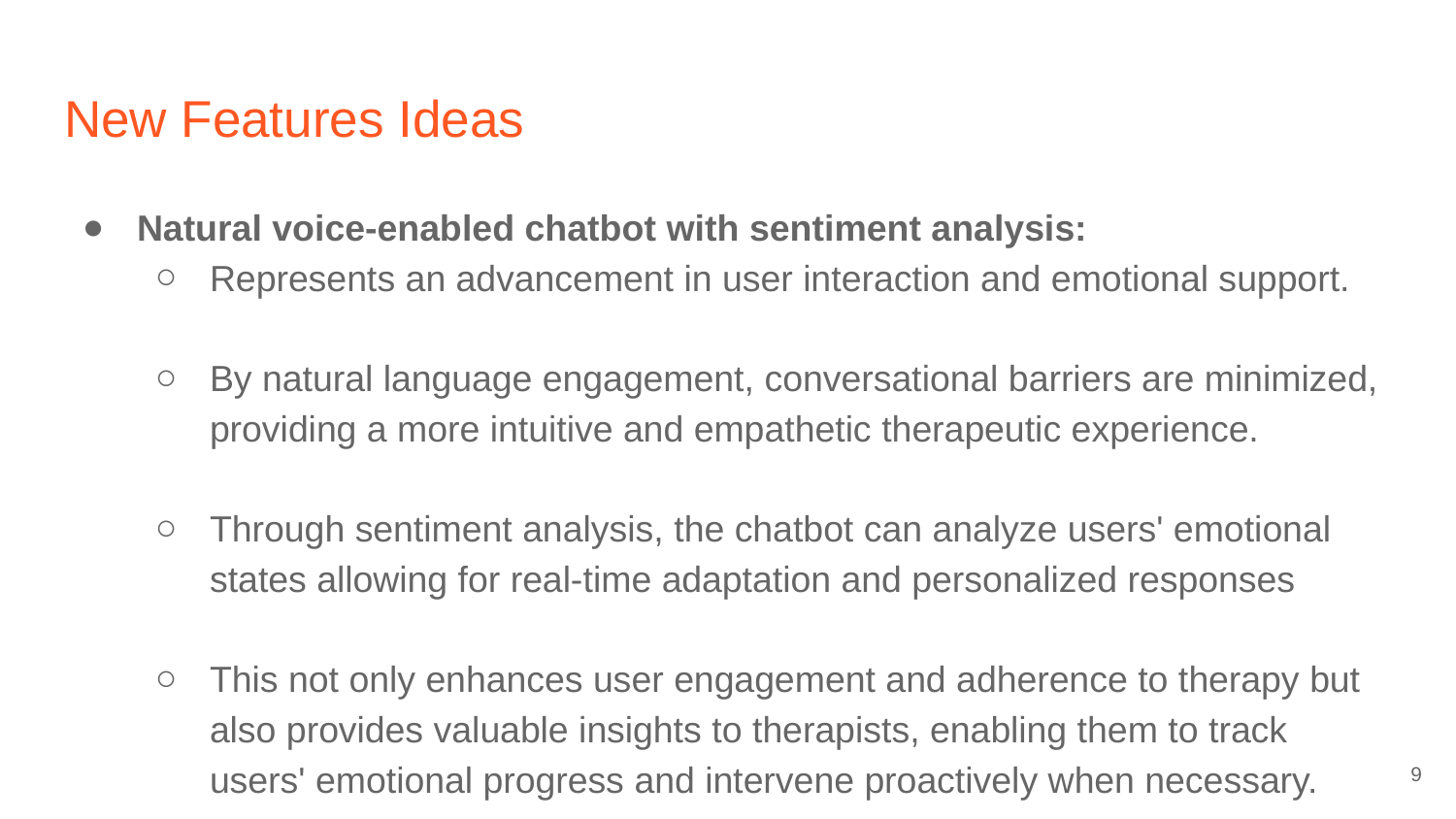

# New Features Ideas
Natural voice-enabled chatbot with sentiment analysis:
Represents an advancement in user interaction and emotional support.
By natural language engagement, conversational barriers are minimized, providing a more intuitive and empathetic therapeutic experience.
Through sentiment analysis, the chatbot can analyze users' emotional states allowing for real-time adaptation and personalized responses
This not only enhances user engagement and adherence to therapy but also provides valuable insights to therapists, enabling them to track users' emotional progress and intervene proactively when necessary.
9